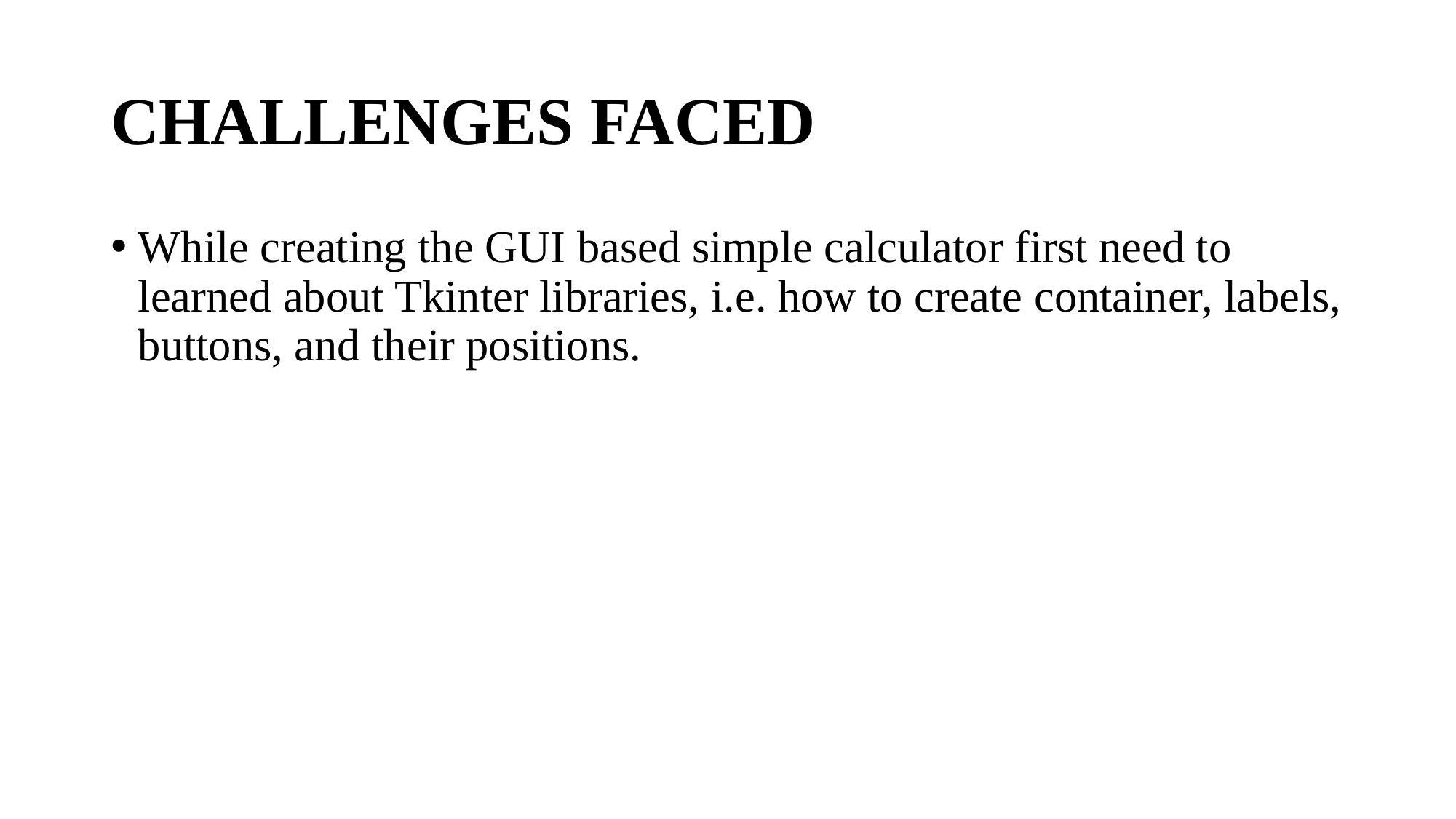

# CHALLENGES FACED
While creating the GUI based simple calculator first need to learned about Tkinter libraries, i.e. how to create container, labels, buttons, and their positions.